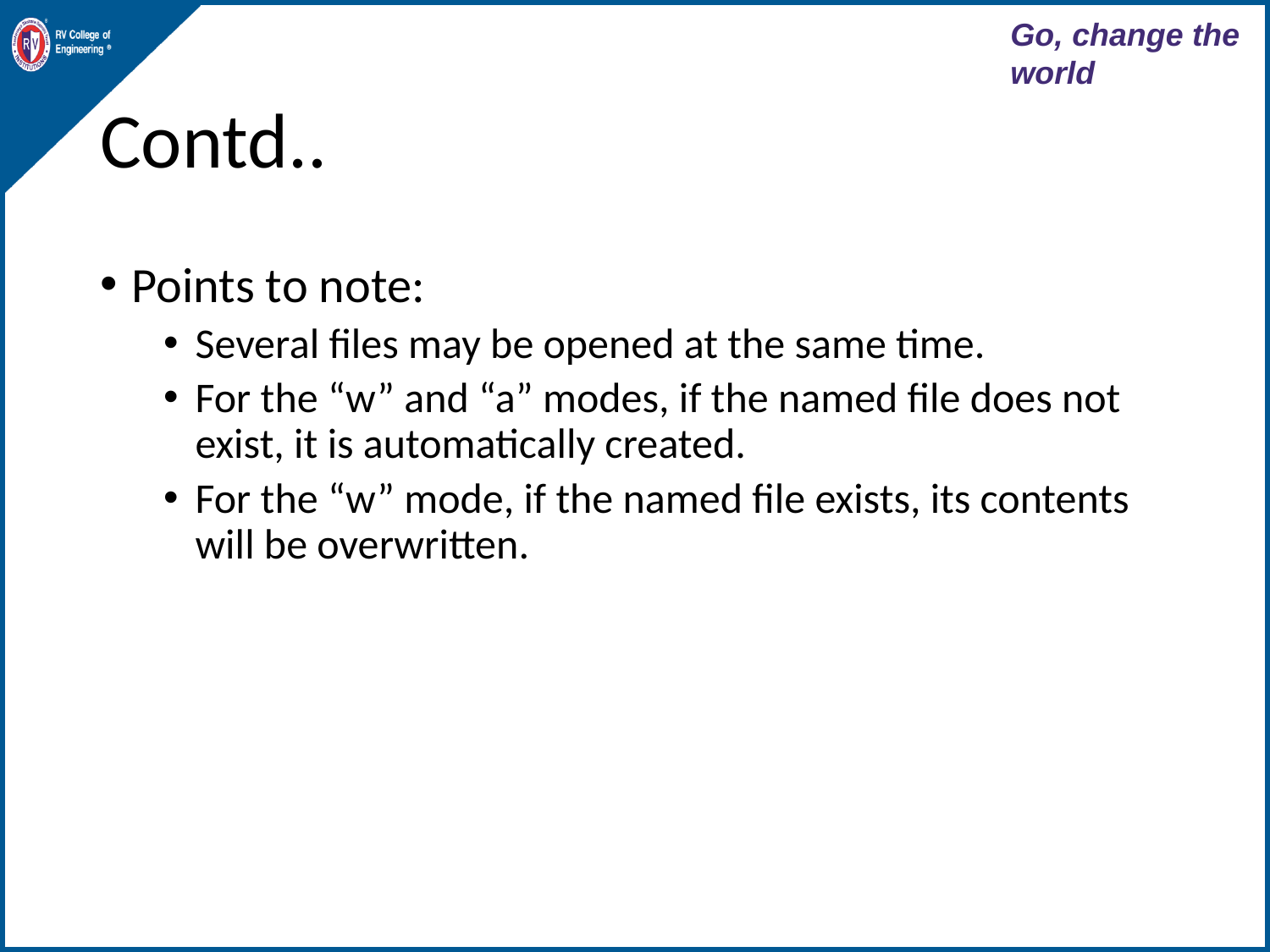

# Contd..
Points to note:
Several files may be opened at the same time.
For the “w” and “a” modes, if the named file does not exist, it is automatically created.
For the “w” mode, if the named file exists, its contents will be overwritten.